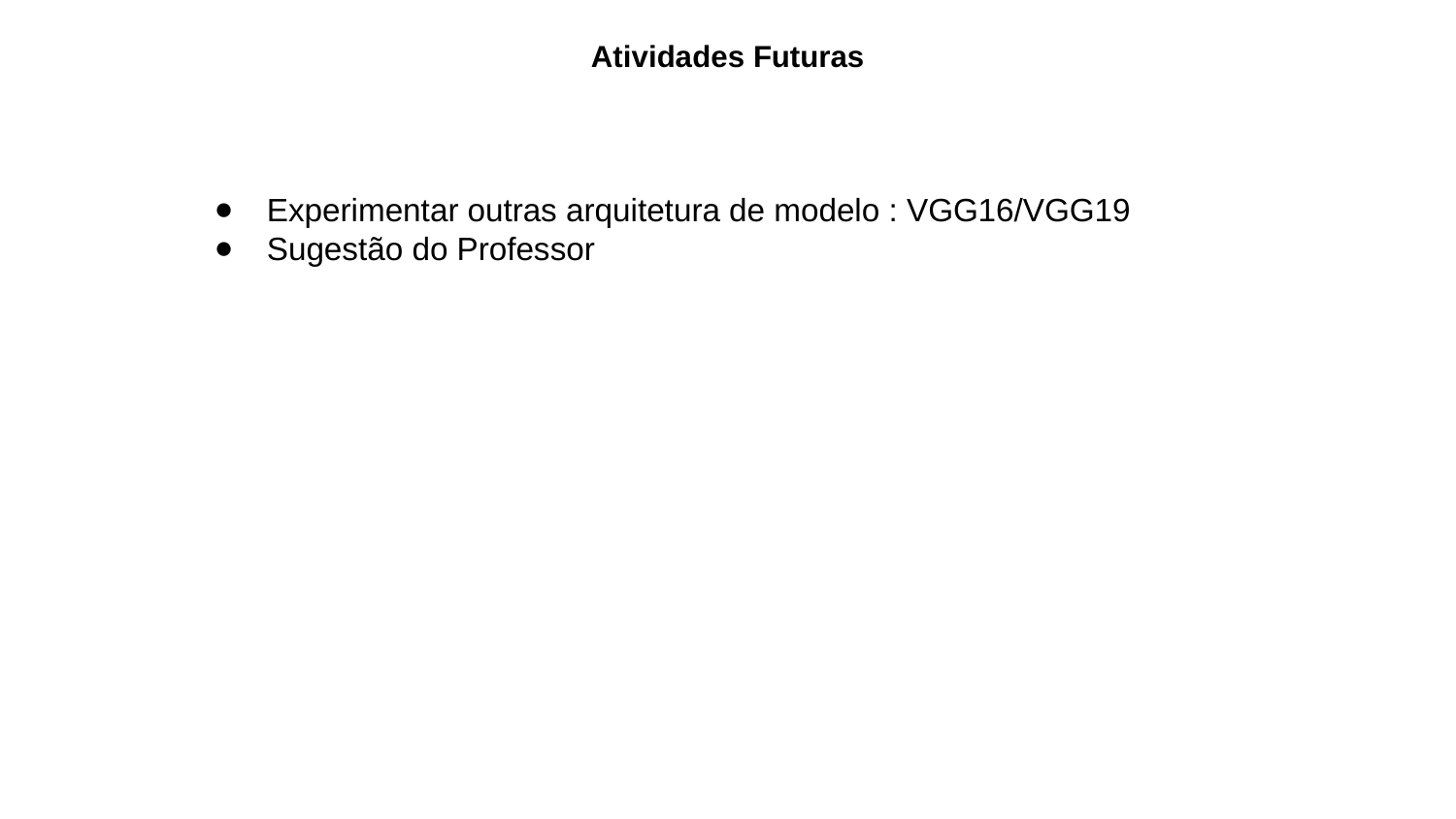

Atividades Futuras

Experimentar outras arquitetura de modelo : VGG16/VGG19
Sugestão do Professor